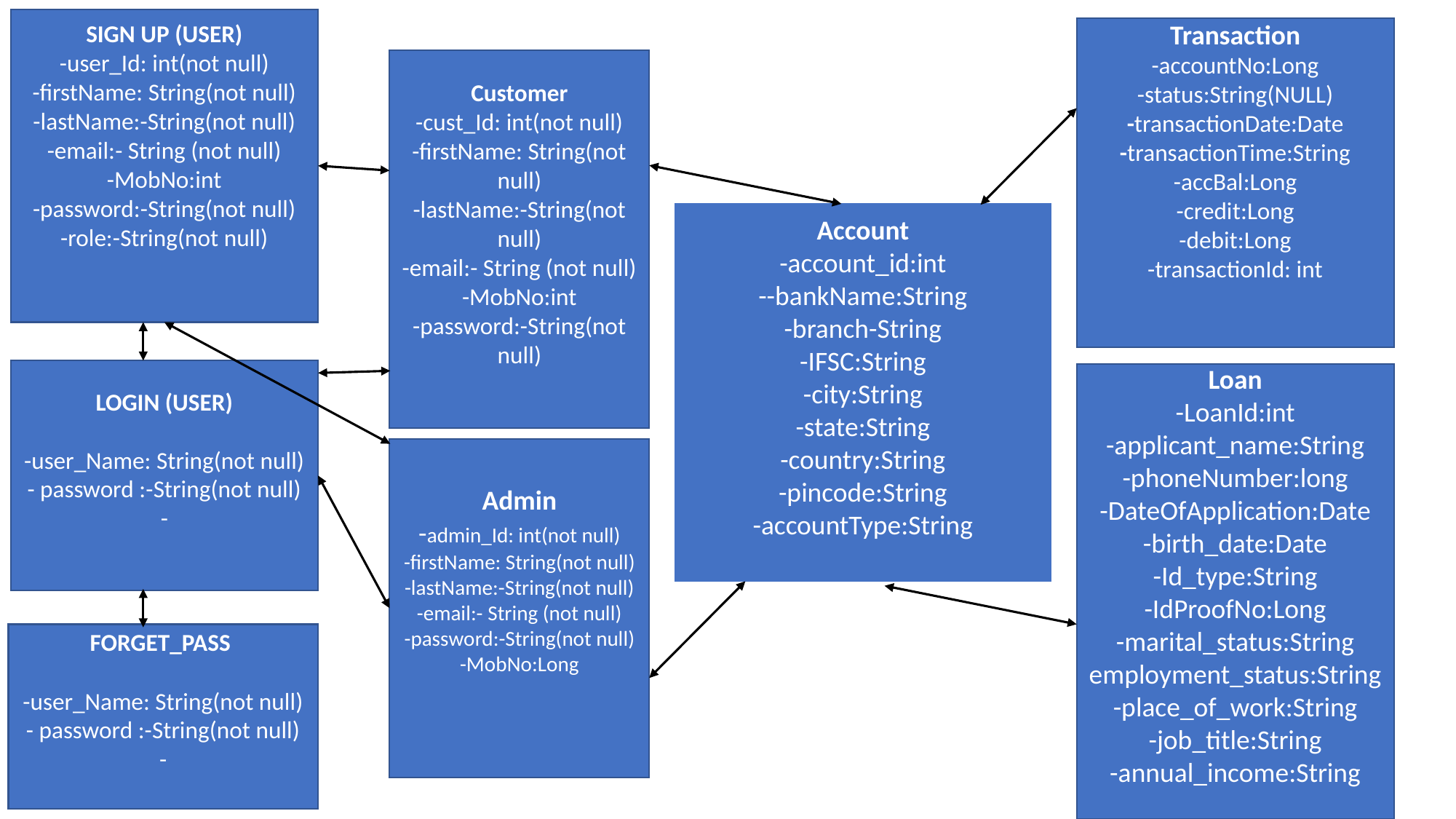

SIGN UP (USER)
-user_Id: int(not null)
-firstName: String(not null)
-lastName:-String(not null)
-email:- String (not null)
-MobNo:int
-password:-String(not null)
-role:-String(not null)

Transaction
-accountNo:Long
-status:String(NULL)
-transactionDate:Date
-transactionTime:String
-accBal:Long
-credit:Long
-debit:Long
-transactionId: int

Customer
-cust_Id: int(not null)
-firstName: String(not null)
-lastName:-String(not null)
-email:- String (not null)
-MobNo:int
-password:-String(not null)

Account
-account_id:int
--bankName:String
-branch-String
-IFSC:String
-city:String
-state:String
-country:String
-pincode:String
-accountType:String

LOGIN (USER)

-user_Name: String(not null)
- password :-String(not null)
-

Loan
-LoanId:int
-applicant_name:String
-phoneNumber:long
-DateOfApplication:Date
-birth_date:Date
-Id_type:String
-IdProofNo:Long
-marital_status:String
employment_status:String
-place_of_work:String
-job_title:String
-annual_income:String

Admin
-admin_Id: int(not null)
-firstName: String(not null)
-lastName:-String(not null)
-email:- String (not null)
-password:-String(not null)
-MobNo:Long

FORGET_PASS

-user_Name: String(not null)
- password :-String(not null)
-